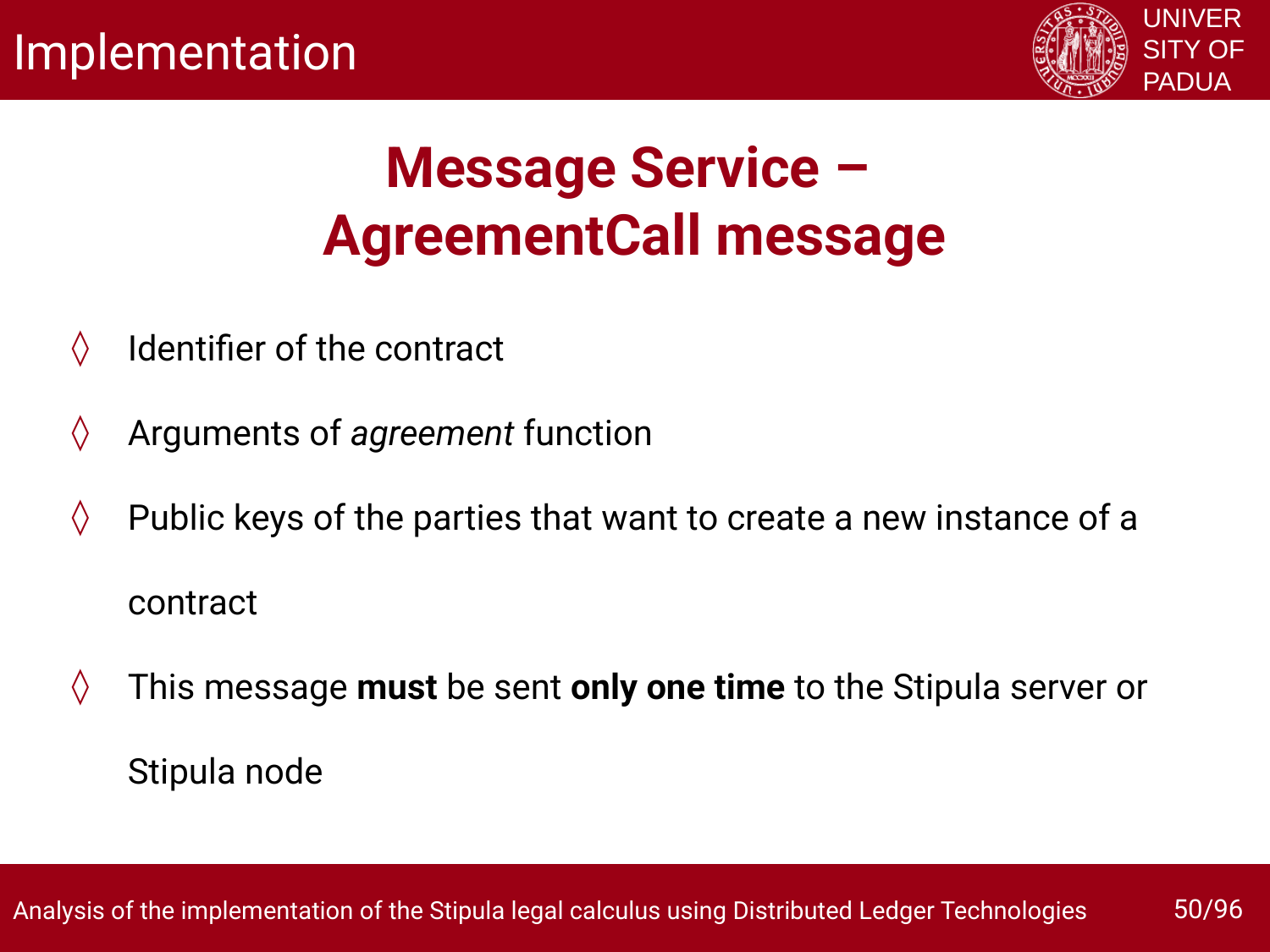

# Implementation
Message Service –
AgreementCall message
Identifier of the contract
Arguments of agreement function
Public keys of the parties that want to create a new instance of a contract
This message must be sent only one time to the Stipula server or Stipula node
50/96